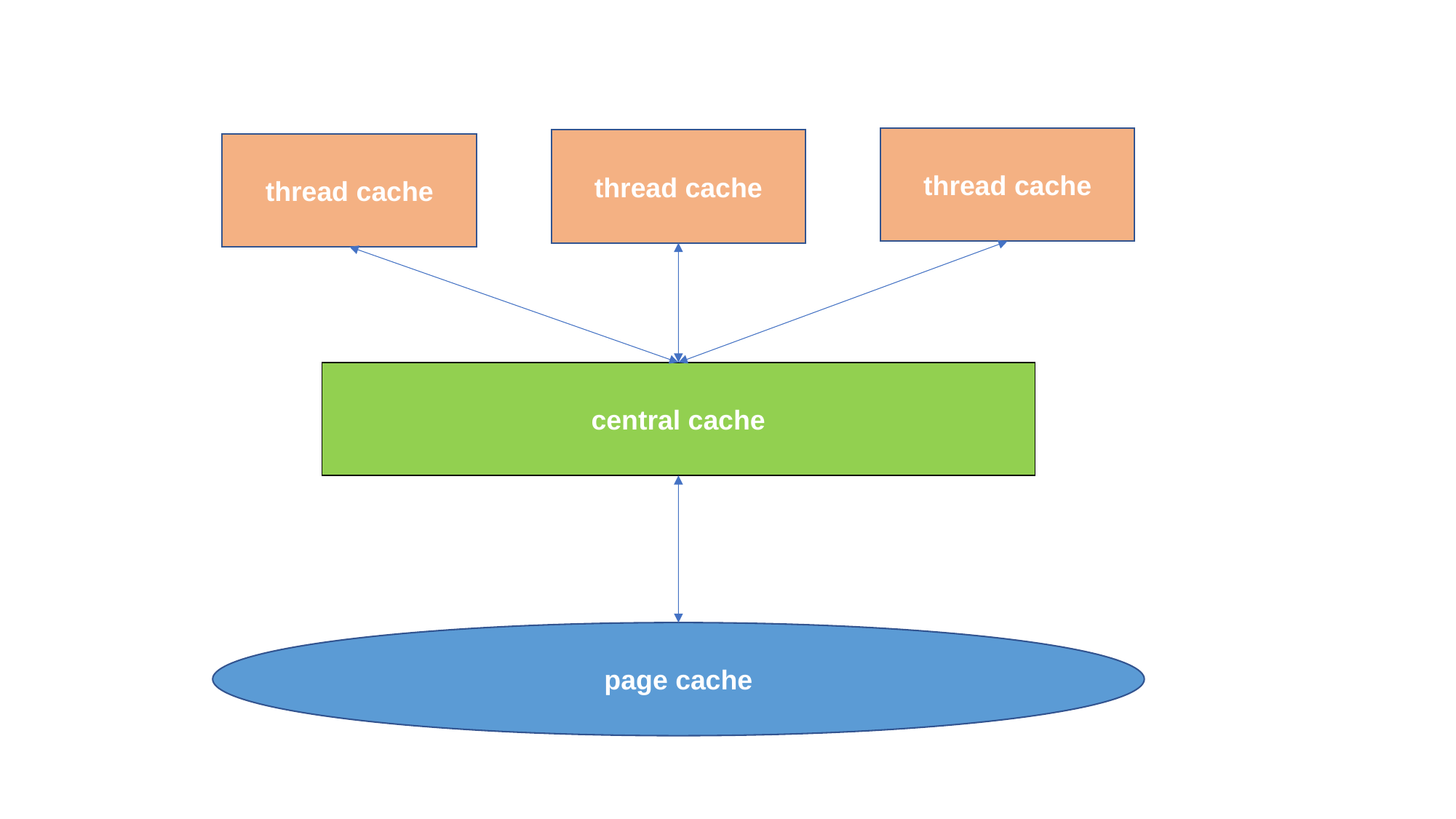

thread cache
thread cache
thread cache
central cache
page cache